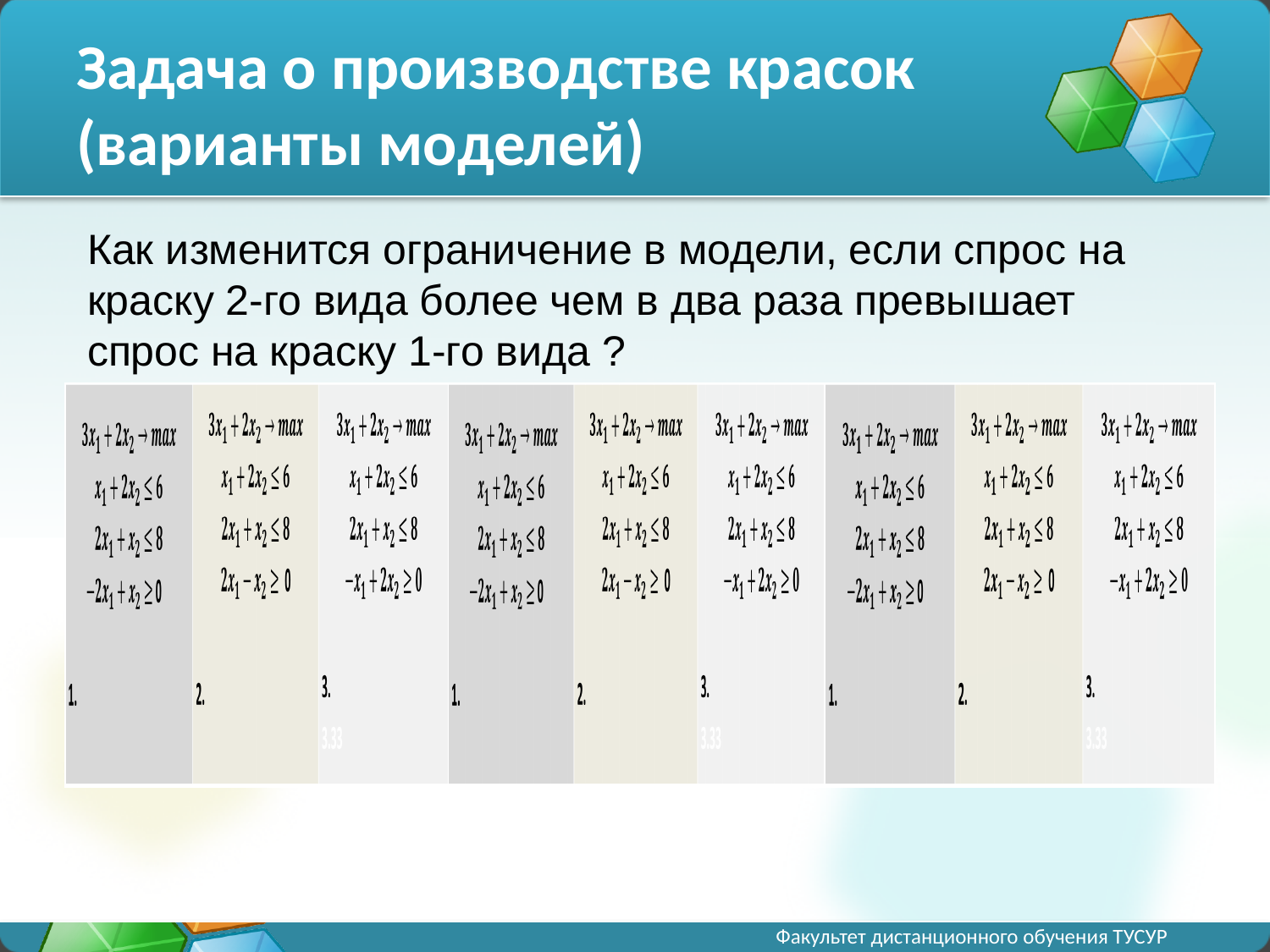

# Задача о производстве красок (варианты моделей)
Как изменится ограничение в модели, если спрос на краску 2-го вида более чем в два раза превышает спрос на краску 1-го вида ?
|  |  |  |
| --- | --- | --- |